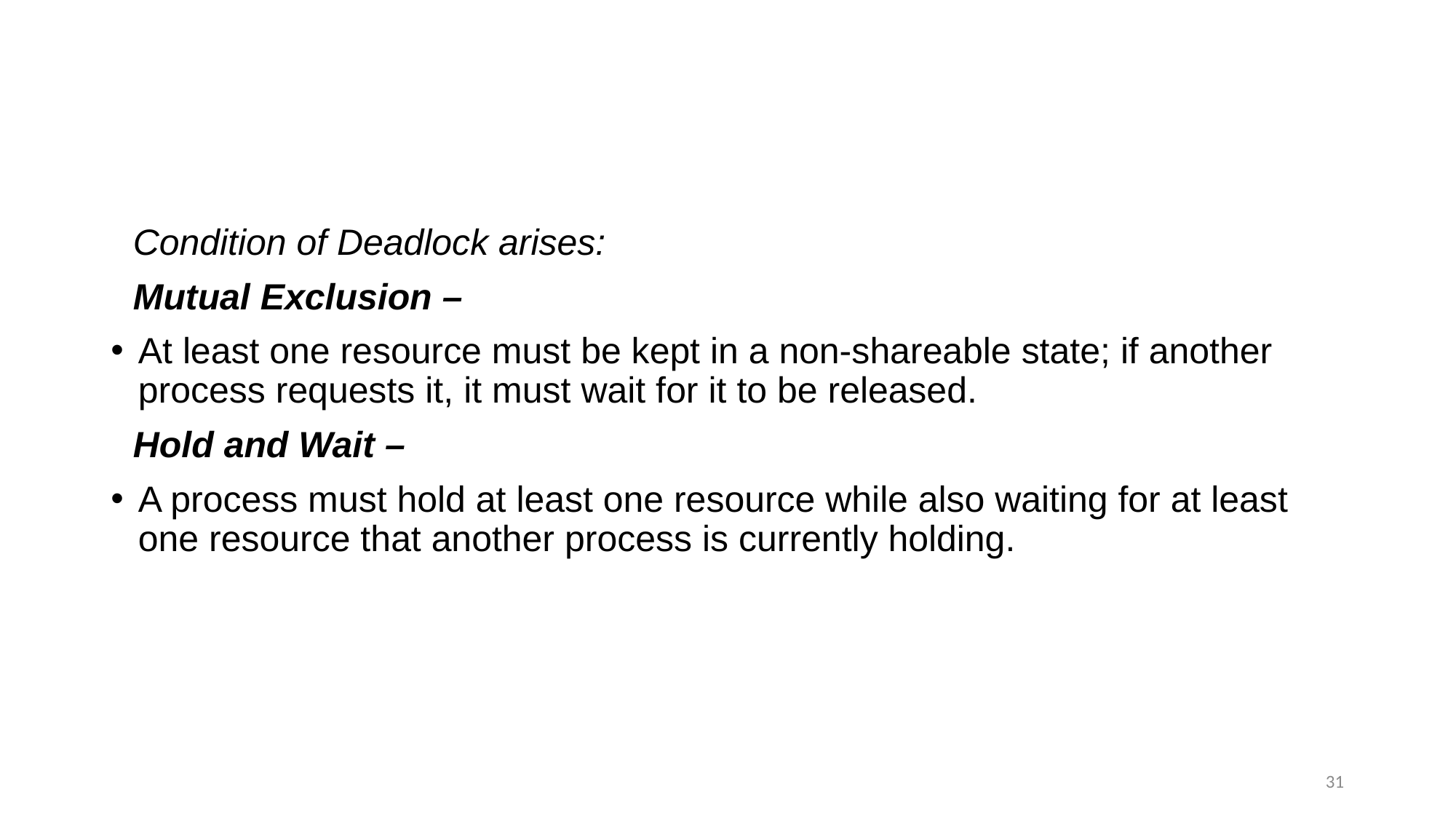

Condition of Deadlock arises:
Mutual Exclusion –
At least one resource must be kept in a non-shareable state; if another process requests it, it must wait for it to be released.
Hold and Wait –
A process must hold at least one resource while also waiting for at least one resource that another process is currently holding.

31